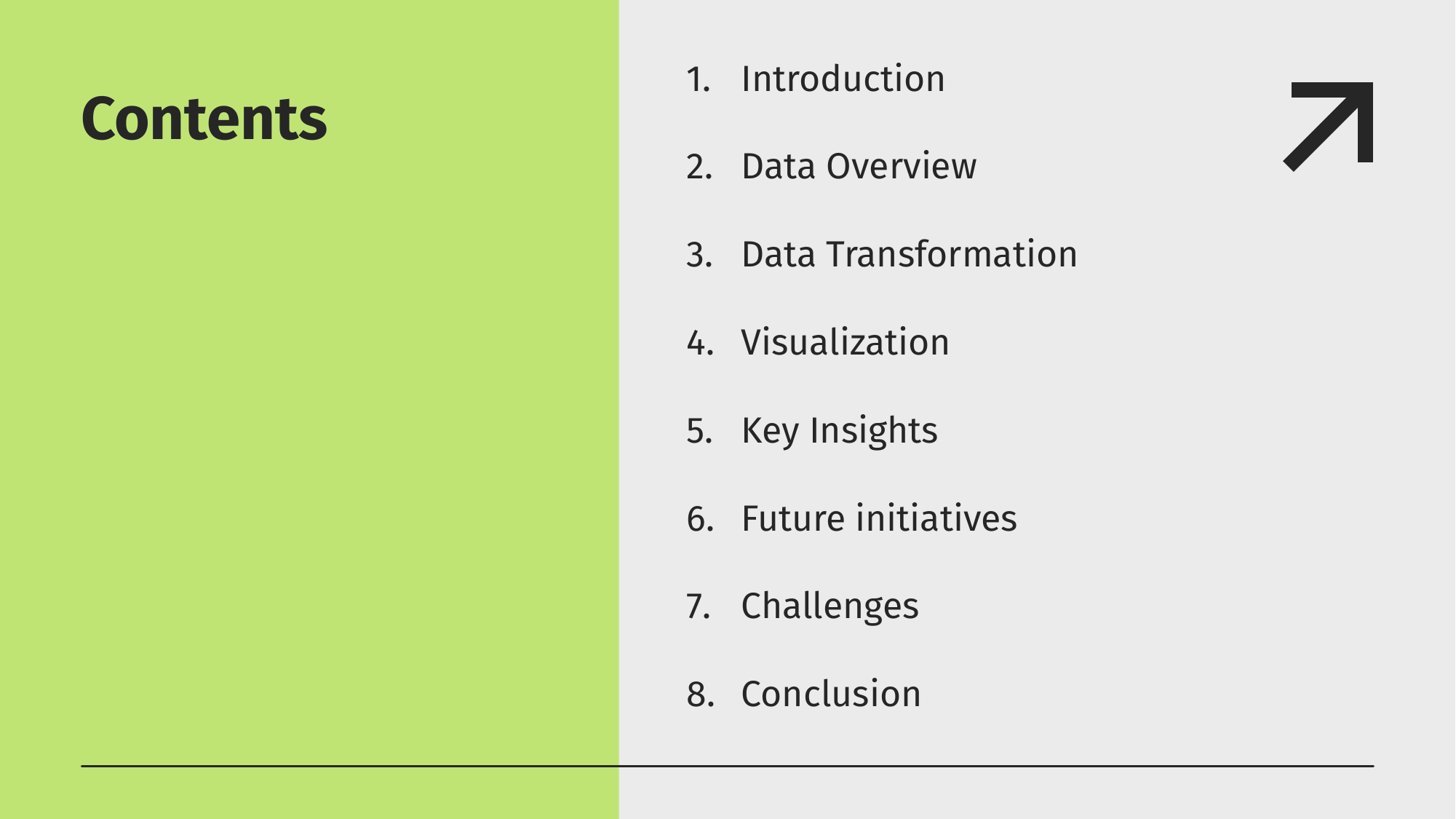

Introduction
Data Overview
Data Transformation
Visualization
Key Insights
Future initiatives
Challenges
Conclusion
# Contents